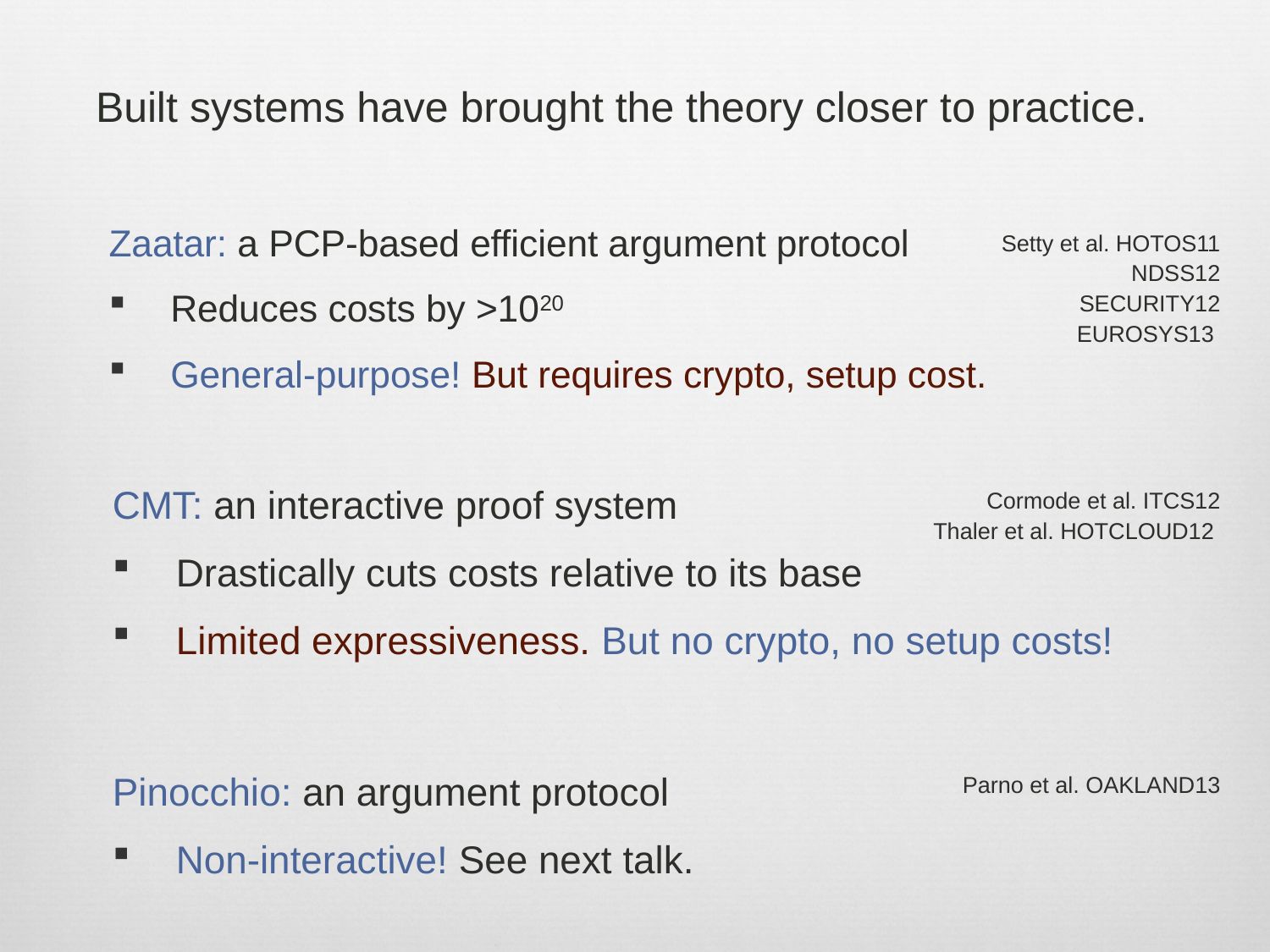

Built systems have brought the theory closer to practice.
Zaatar: a PCP-based efficient argument protocol
Reduces costs by >1020
General-purpose! But requires crypto, setup cost.
Setty et al. hotos11
ndss12
security12
eurosys13
CMT: an interactive proof system
Drastically cuts costs relative to its base
Limited expressiveness. But no crypto, no setup costs!
Cormode et al. itcs12
Thaler et al. hotcloud12
Parno et al. oakland13
Pinocchio: an argument protocol
Non-interactive! See next talk.